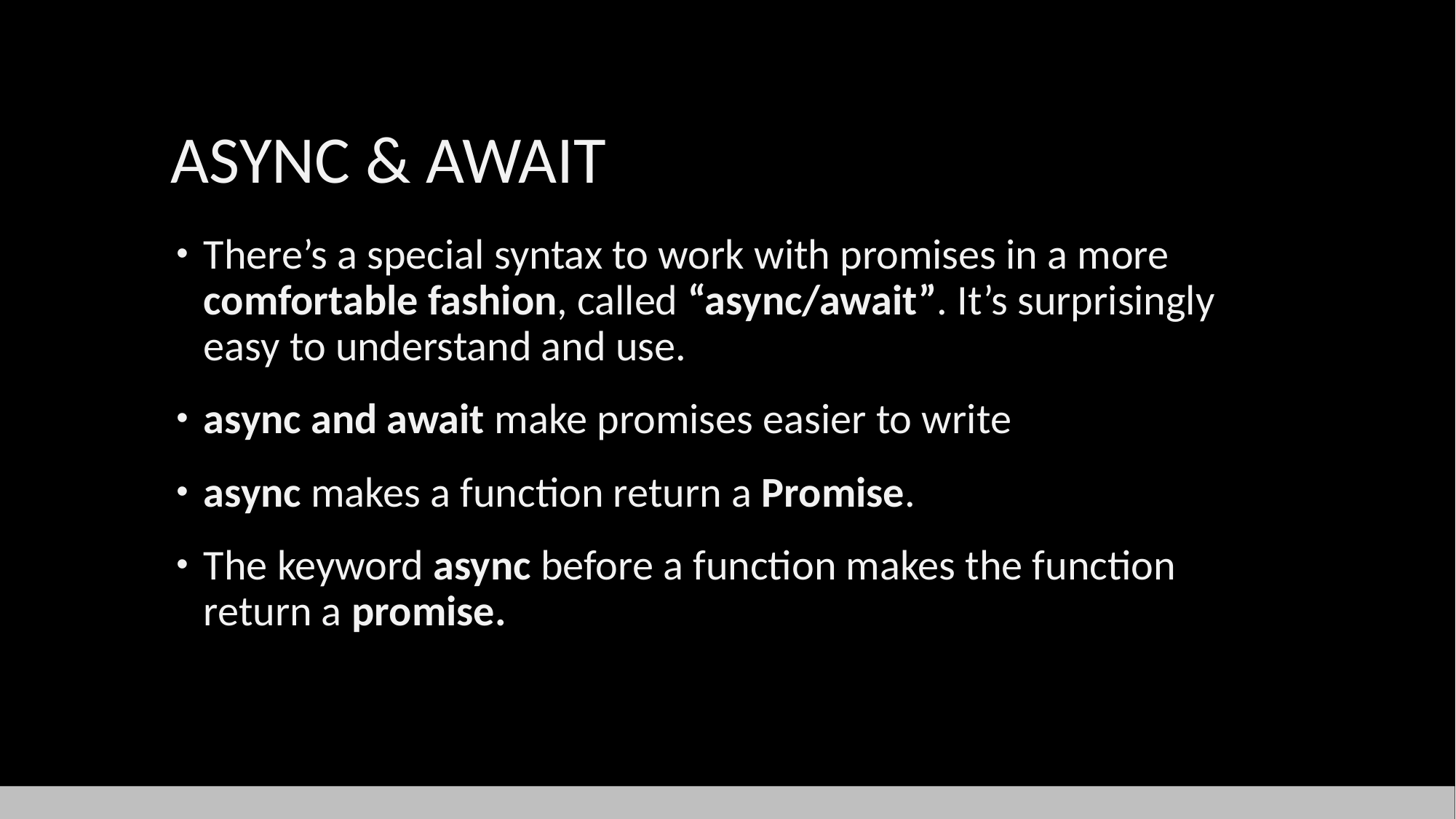

# ASYNC & AWAIT
There’s a special syntax to work with promises in a more comfortable fashion, called “async/await”. It’s surprisingly easy to understand and use.
async and await make promises easier to write
async makes a function return a Promise.
The keyword async before a function makes the function return a promise.